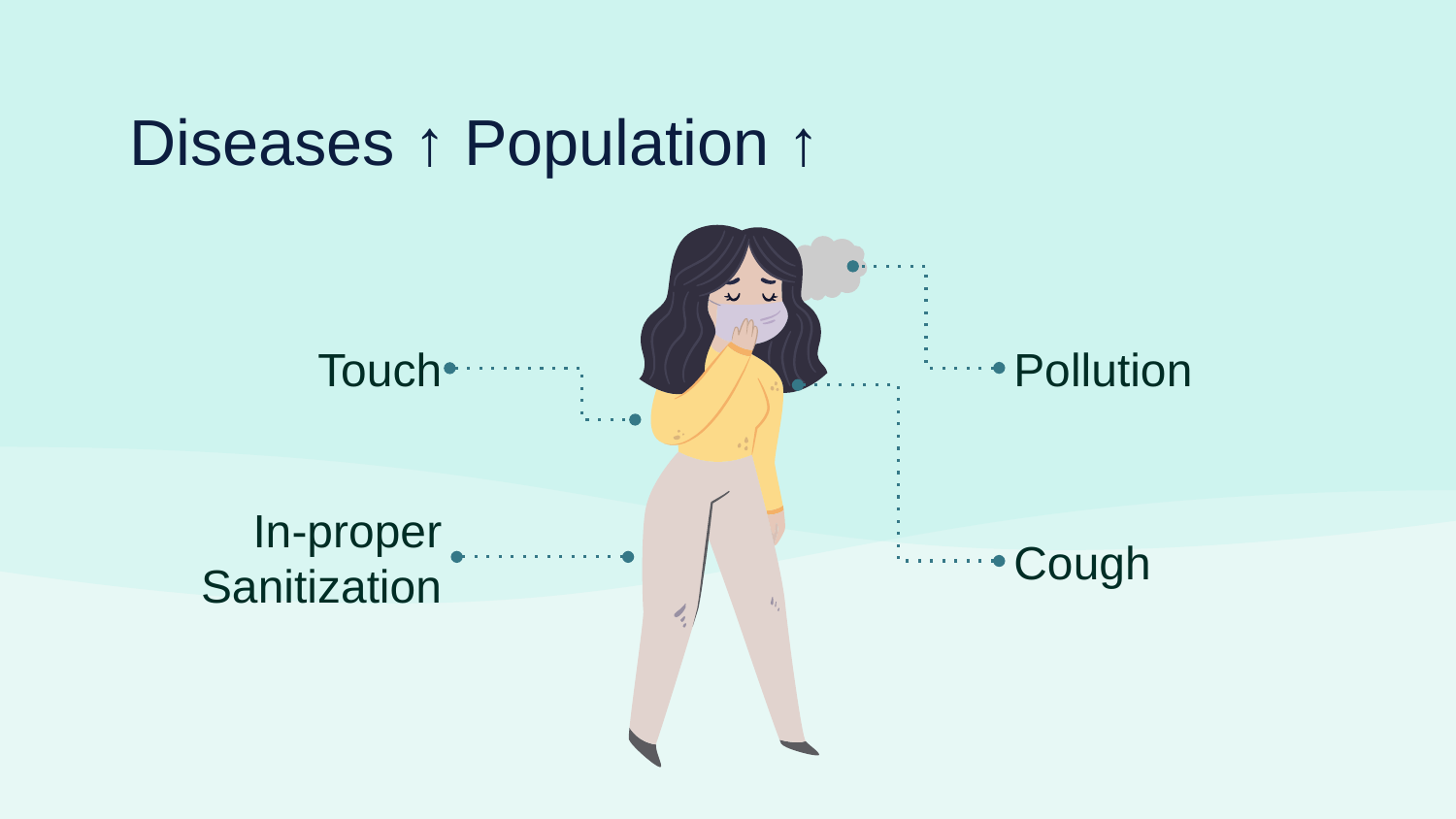

# Diseases ↑ Population ↑

Touch
Pollution

In-proper Sanitization
Cough